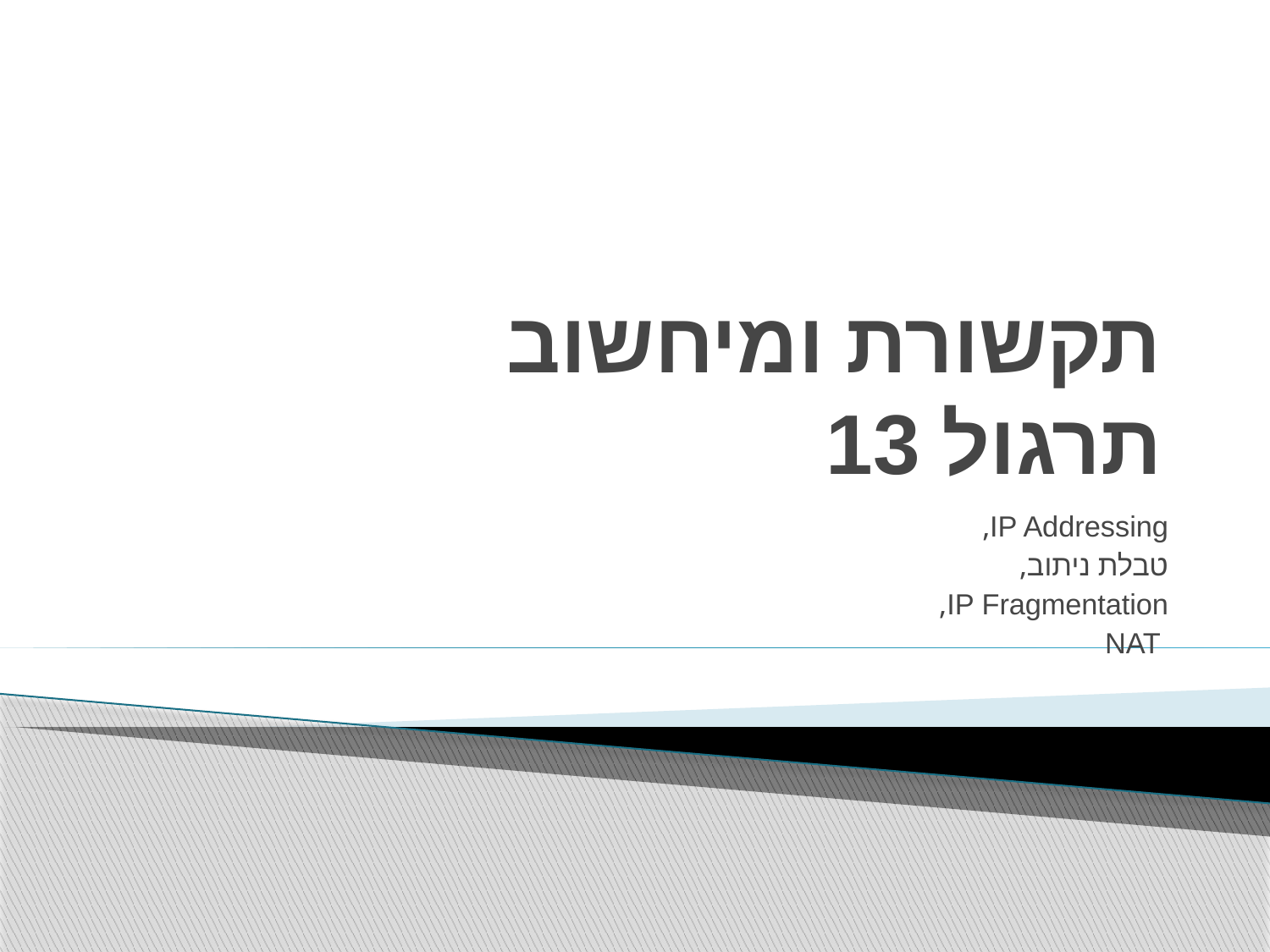

# תקשורת ומיחשוב תרגול 13
IP Addressing,
טבלת ניתוב,
IP Fragmentation,
 NAT